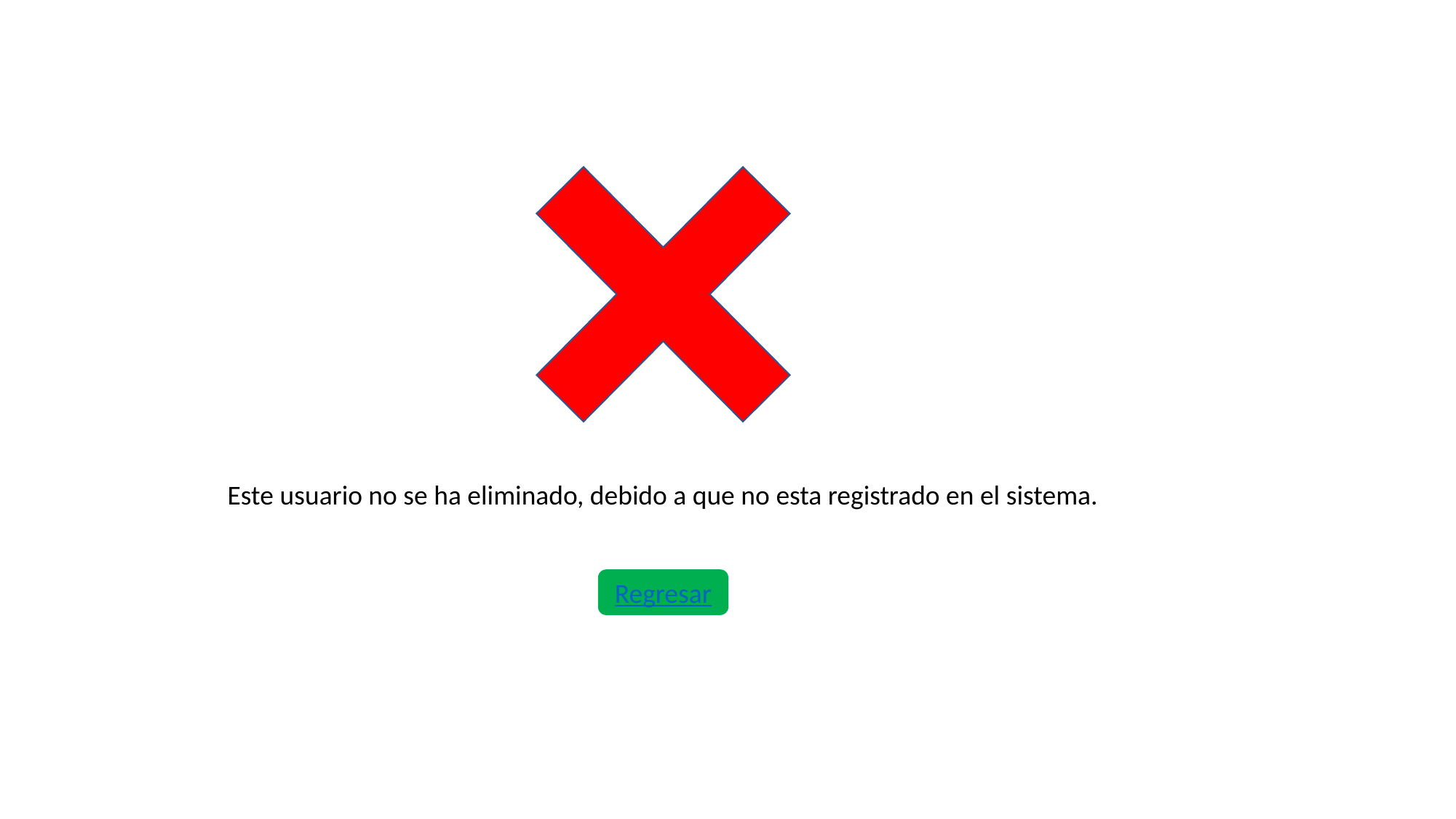

Este usuario no se ha eliminado, debido a que no esta registrado en el sistema.
Regresar